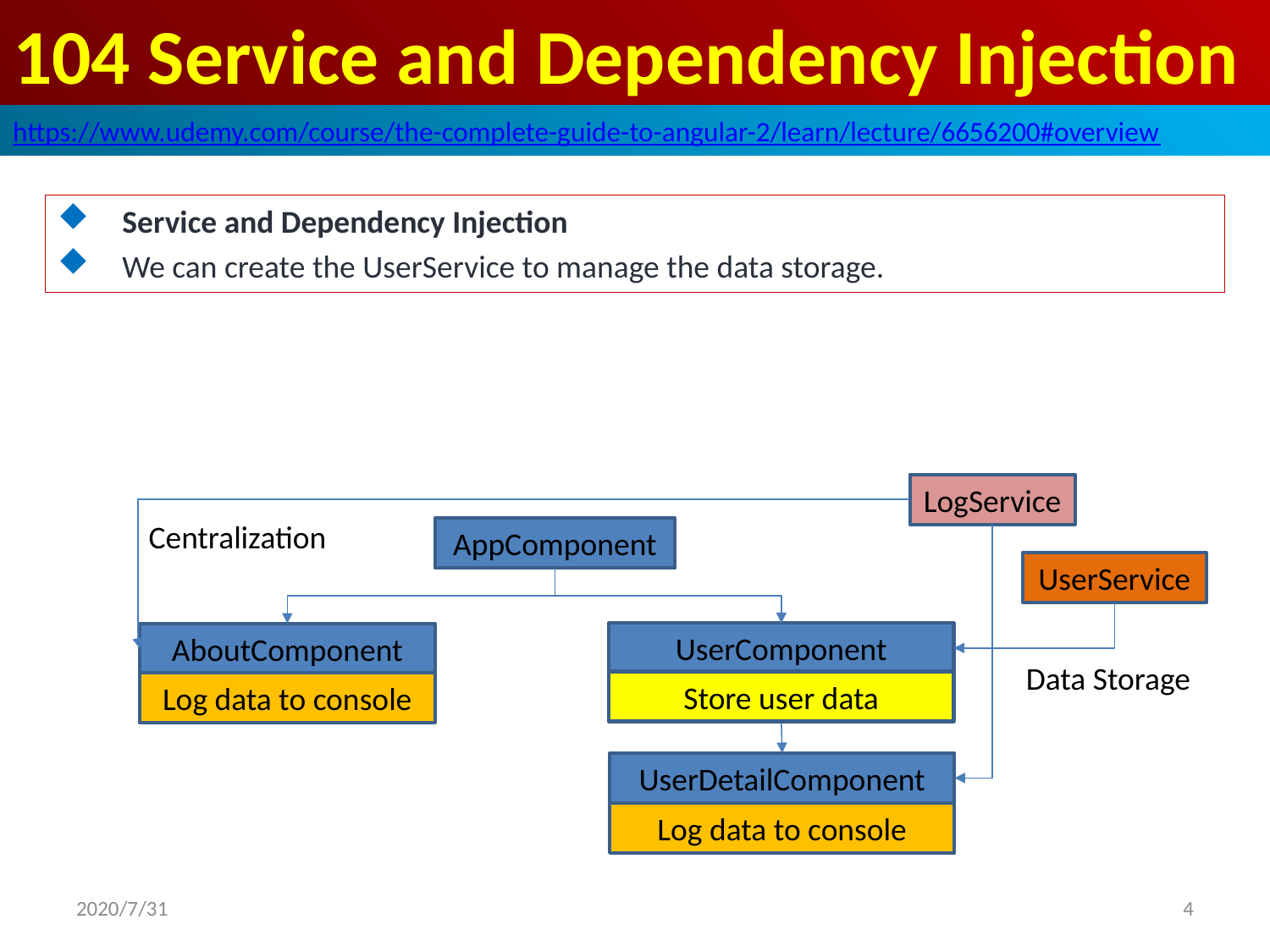

# 104 Service and Dependency Injection
https://www.udemy.com/course/the-complete-guide-to-angular-2/learn/lecture/6656200#overview
Service and Dependency Injection
We can create the UserService to manage the data storage.
LogService
Centralization
AppComponent
UserService
UserComponent
AboutComponent
Data Storage
Store user data
Log data to console
UserDetailComponent
Log data to console
4
2020/7/31